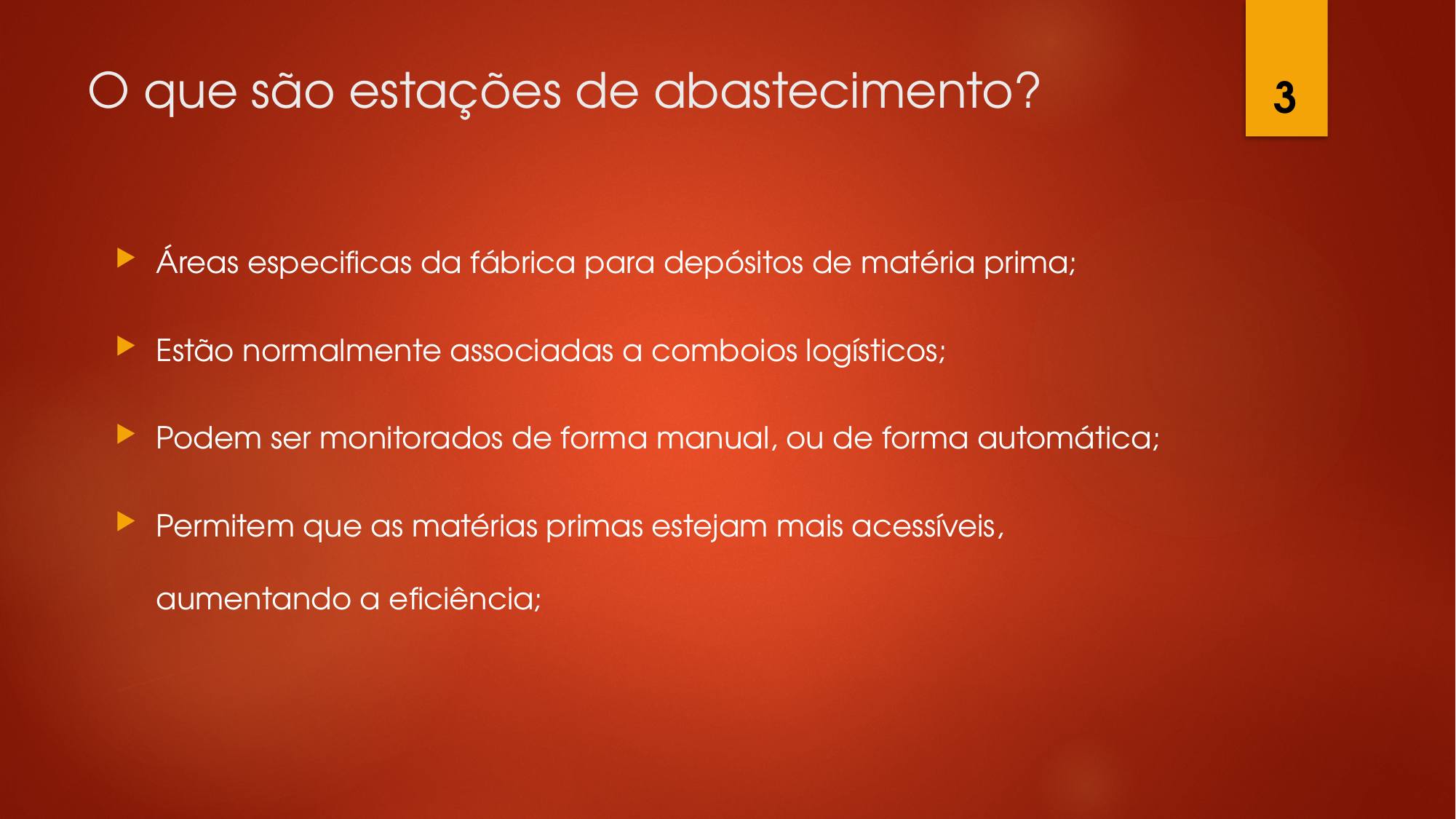

3
# O que são estações de abastecimento?
Áreas especificas da fábrica para depósitos de matéria prima;
Estão normalmente associadas a comboios logísticos;
Podem ser monitorados de forma manual, ou de forma automática;
Permitem que as matérias primas estejam mais acessíveis, aumentando a eficiência;